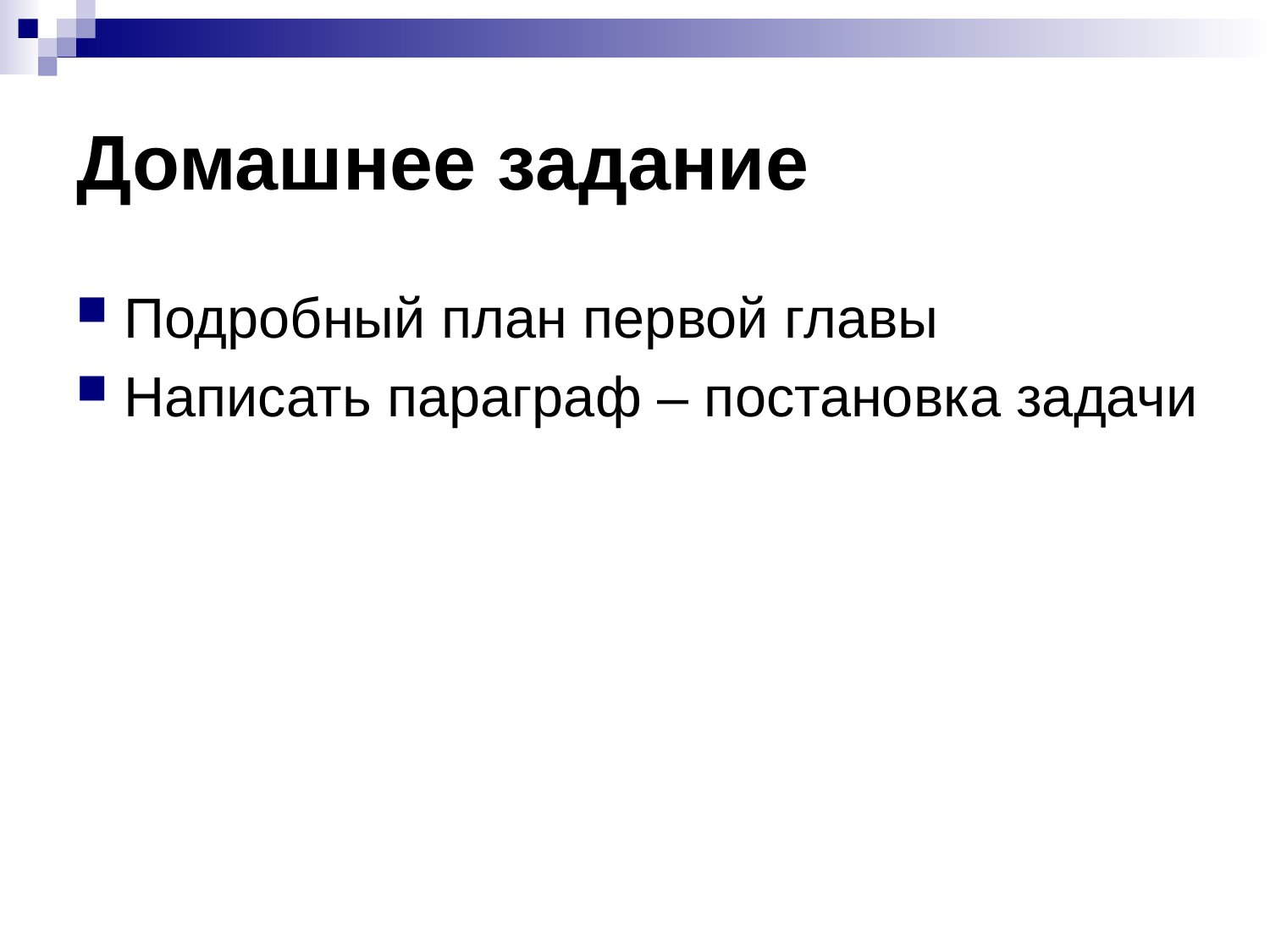

# Домашнее задание
Подробный план первой главы
Написать параграф – постановка задачи